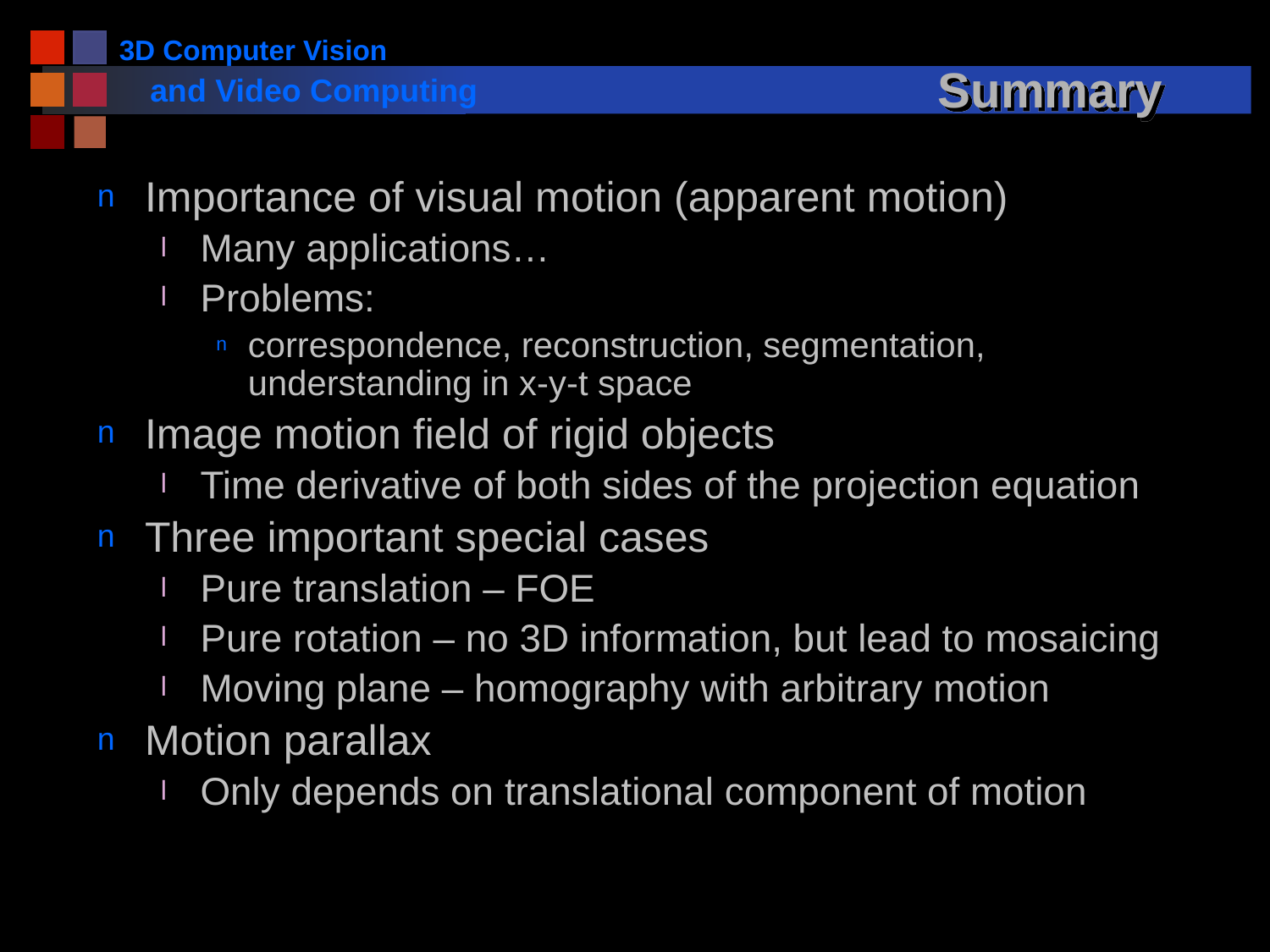

# Summary
Importance of visual motion (apparent motion)
Many applications…
Problems:
correspondence, reconstruction, segmentation, understanding in x-y-t space
Image motion field of rigid objects
Time derivative of both sides of the projection equation
Three important special cases
Pure translation – FOE
Pure rotation – no 3D information, but lead to mosaicing
Moving plane – homography with arbitrary motion
Motion parallax
Only depends on translational component of motion